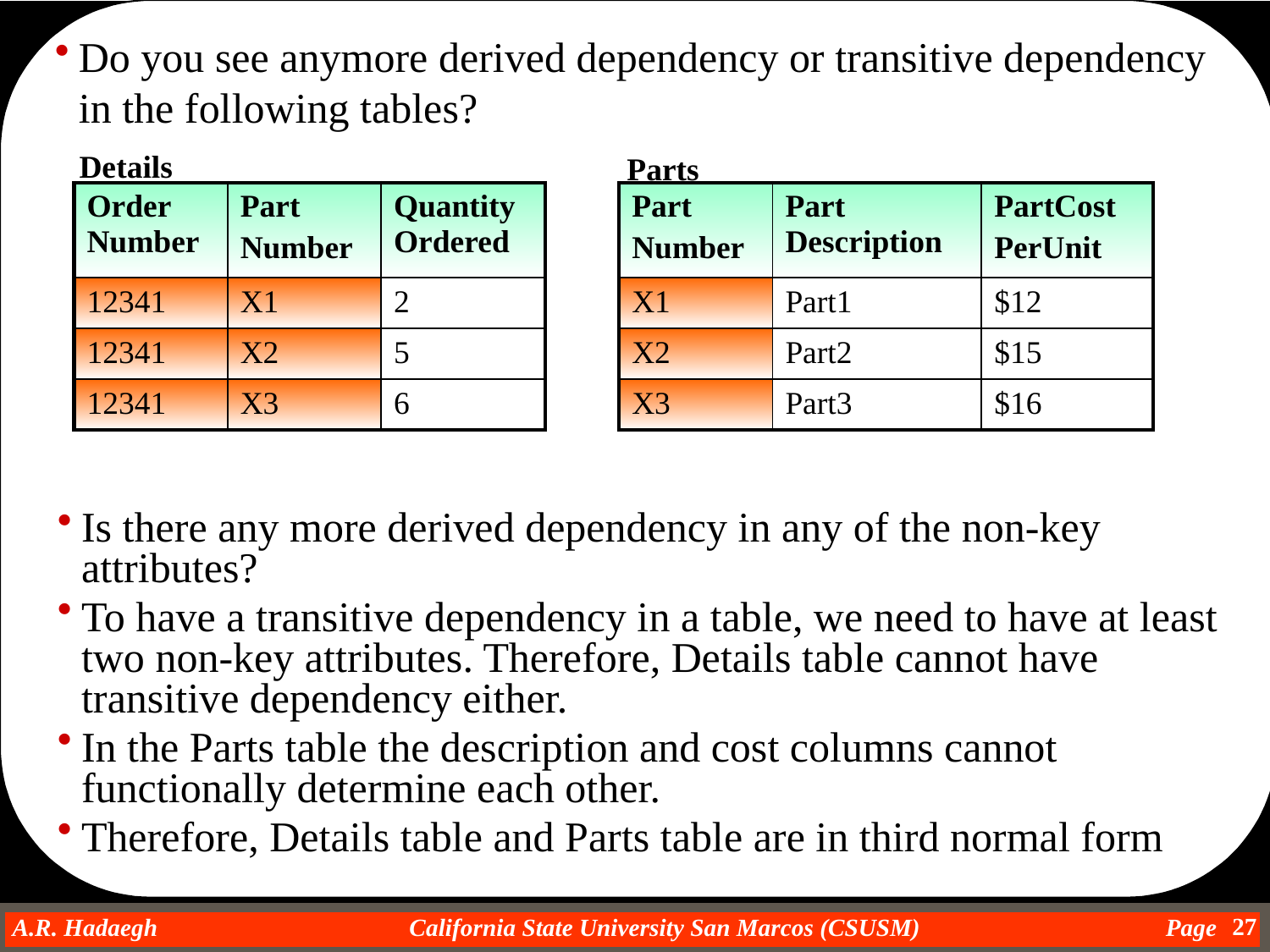

Do you see anymore derived dependency or transitive dependency in the following tables?
Details
Parts
| Order Number | Part Number | Quantity Ordered |
| --- | --- | --- |
| 12341 | X1 | 2 |
| 12341 | X2 | 5 |
| 12341 | X3 | 6 |
| Part Number | Part Description | PartCost PerUnit |
| --- | --- | --- |
| X1 | Part1 | $12 |
| X2 | Part2 | $15 |
| X3 | Part3 | $16 |
Is there any more derived dependency in any of the non-key attributes?
To have a transitive dependency in a table, we need to have at least two non-key attributes. Therefore, Details table cannot have transitive dependency either.
In the Parts table the description and cost columns cannot functionally determine each other.
Therefore, Details table and Parts table are in third normal form
27